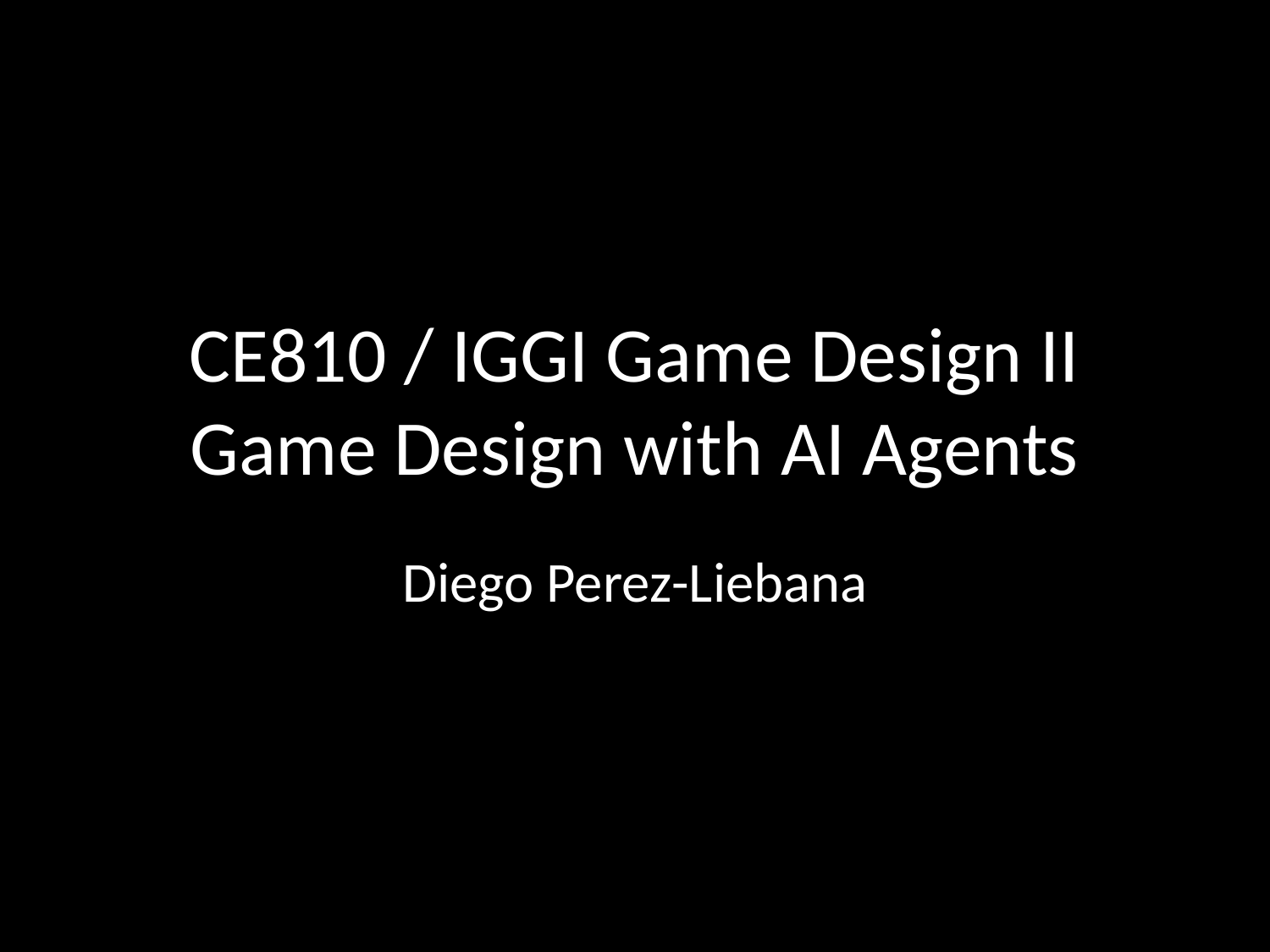

# CE810 / IGGI Game Design II Game Design with AI Agents
Diego Perez-Liebana